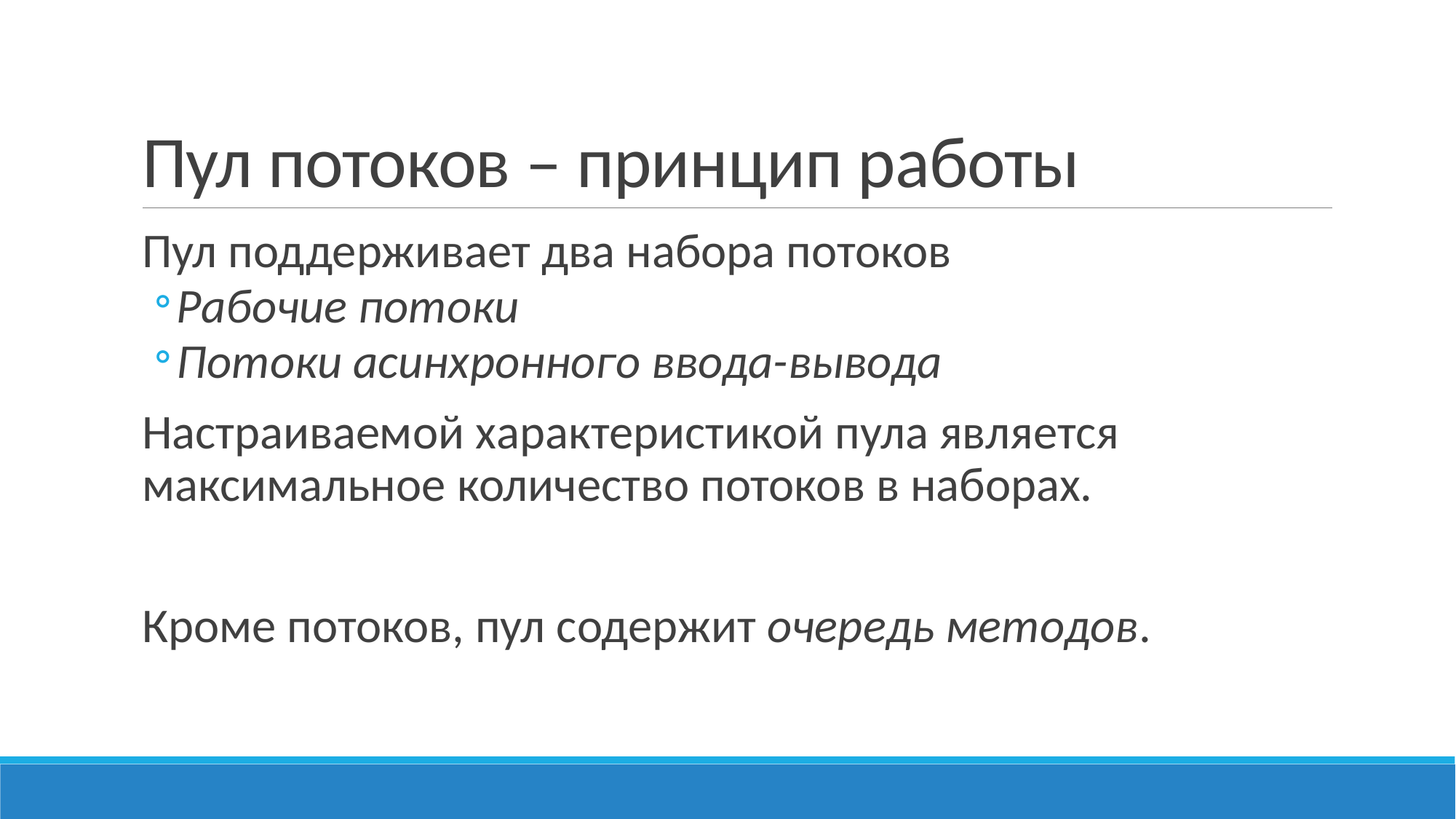

# Пул потоков – принцип работы
Пул поддерживает два набора потоков
Рабочие потоки
Потоки асинхронного ввода-вывода
Настраиваемой характеристикой пула является максимальное количество потоков в наборах.

Кроме потоков, пул содержит очередь методов.